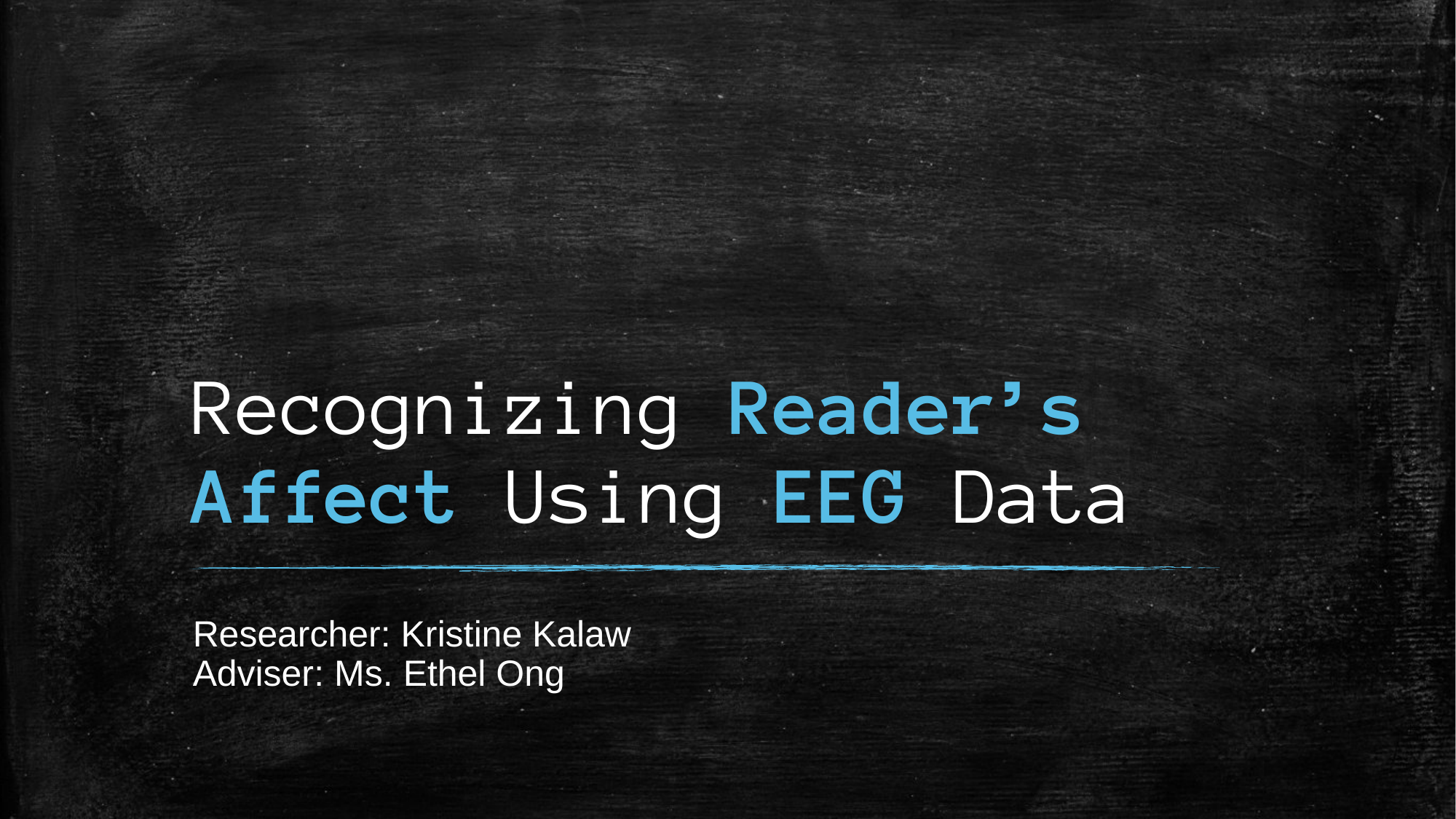

# Recognizing Reader’s Affect Using EEG Data
Researcher: Kristine Kalaw
Adviser: Ms. Ethel Ong